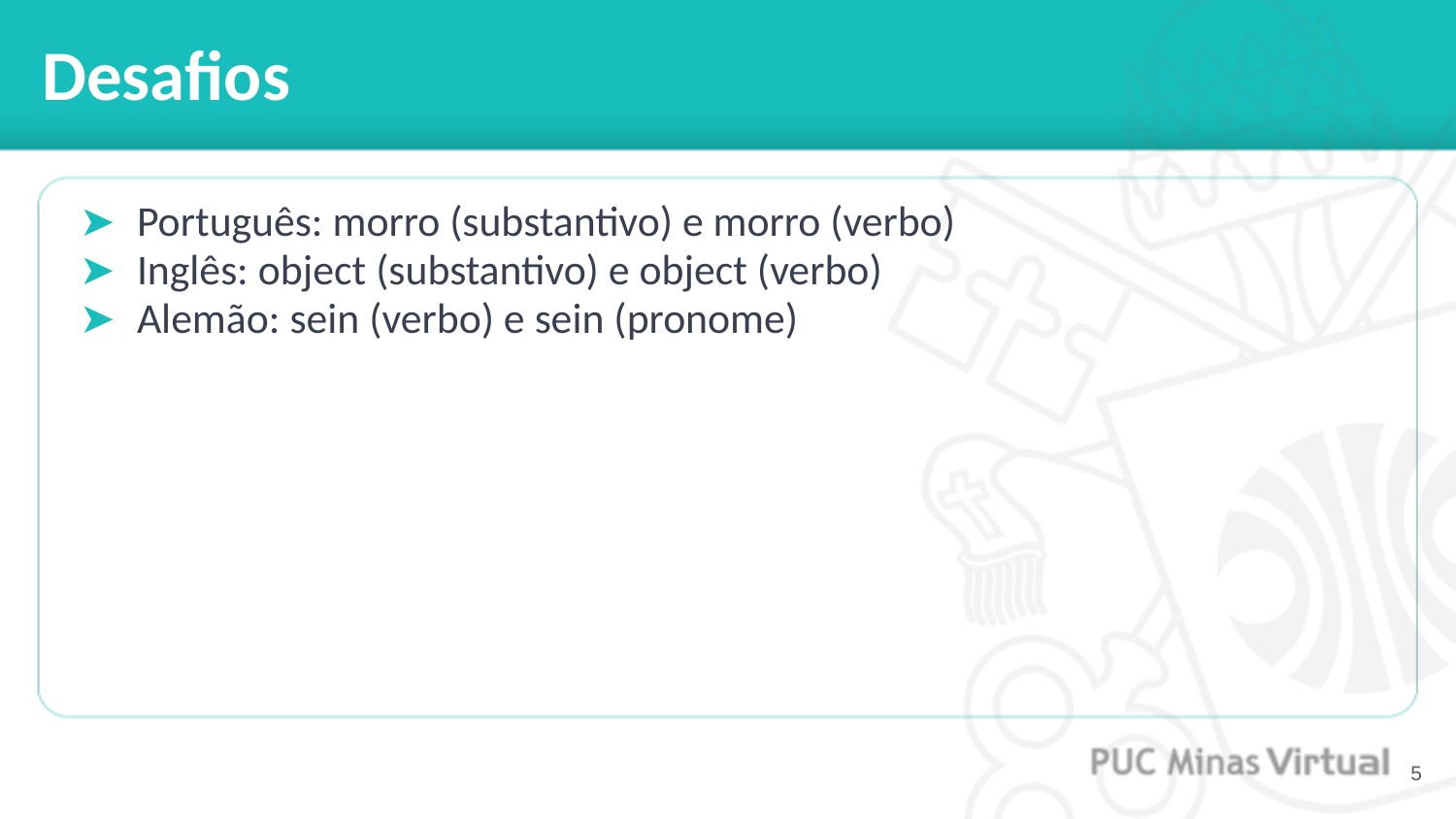

# Desafios
Português: morro (substantivo) e morro (verbo)
Inglês: object (substantivo) e object (verbo)
Alemão: sein (verbo) e sein (pronome)

5